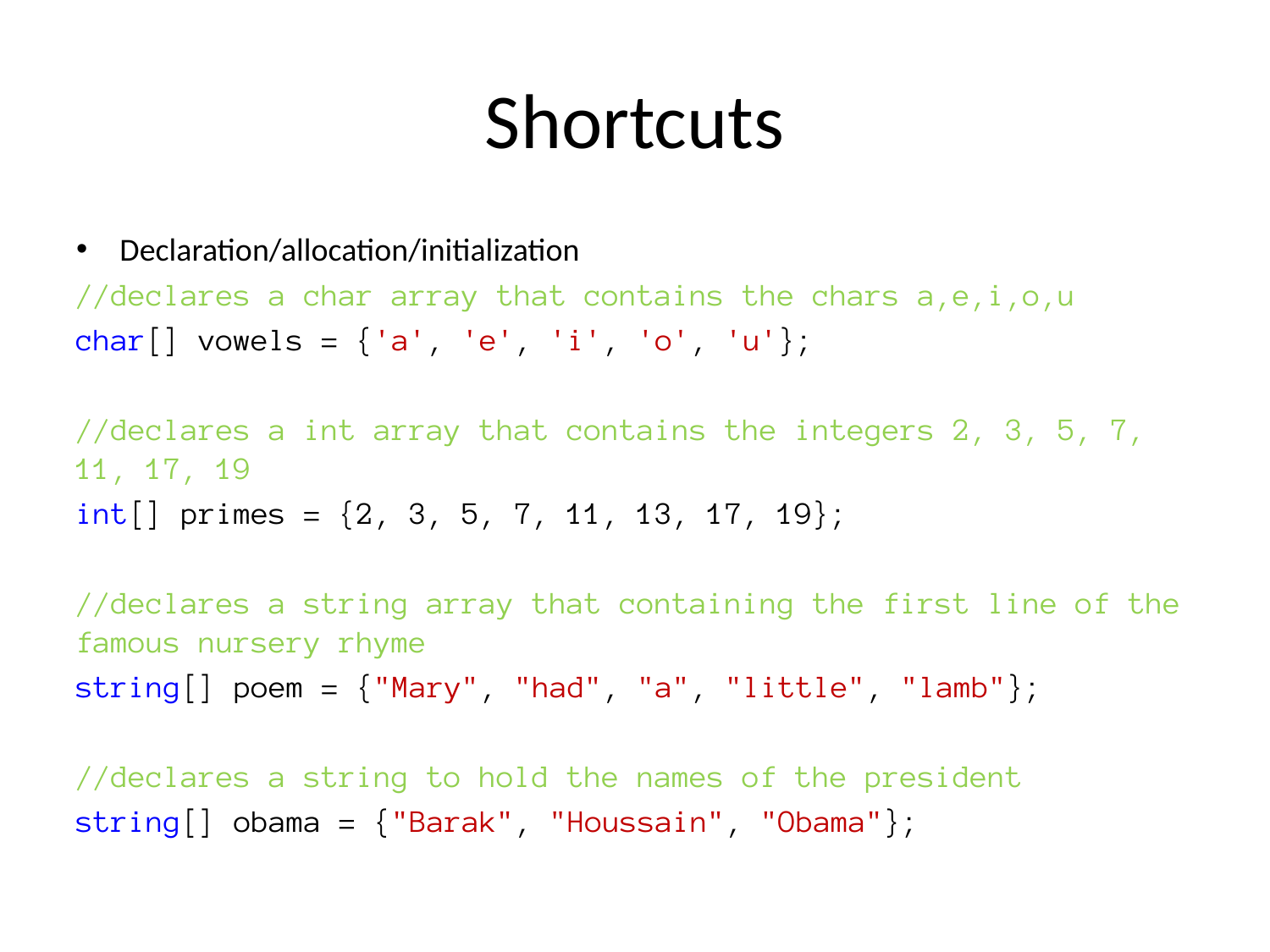

# Shortcuts
Declaration/allocation/initialization
//declares a char array that contains the chars a,e,i,o,u
char[] vowels = {'a', 'e', 'i', 'o', 'u'};

//declares a int array that contains the integers 2, 3, 5, 7, 11, 17, 19
int[] primes = {2, 3, 5, 7, 11, 13, 17, 19};

//declares a string array that containing the first line of the famous nursery rhyme
string[] poem = {"Mary", "had", "a", "little", "lamb"};

//declares a string to hold the names of the president
string[] obama = {"Barak", "Houssain", "Obama"};